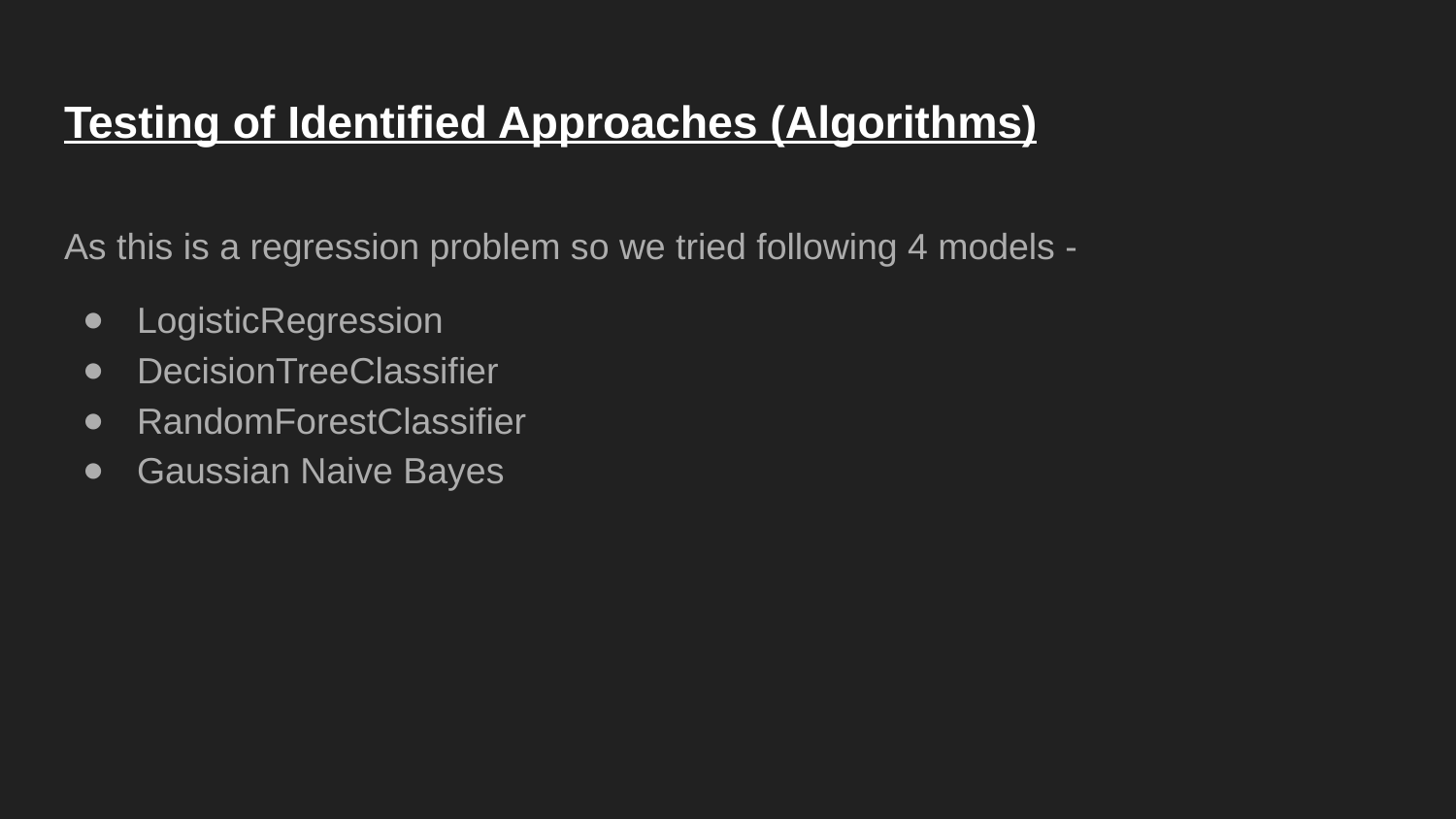

# Testing of Identified Approaches (Algorithms)
As this is a regression problem so we tried following 4 models -
LogisticRegression
DecisionTreeClassifier
RandomForestClassifier
Gaussian Naive Bayes